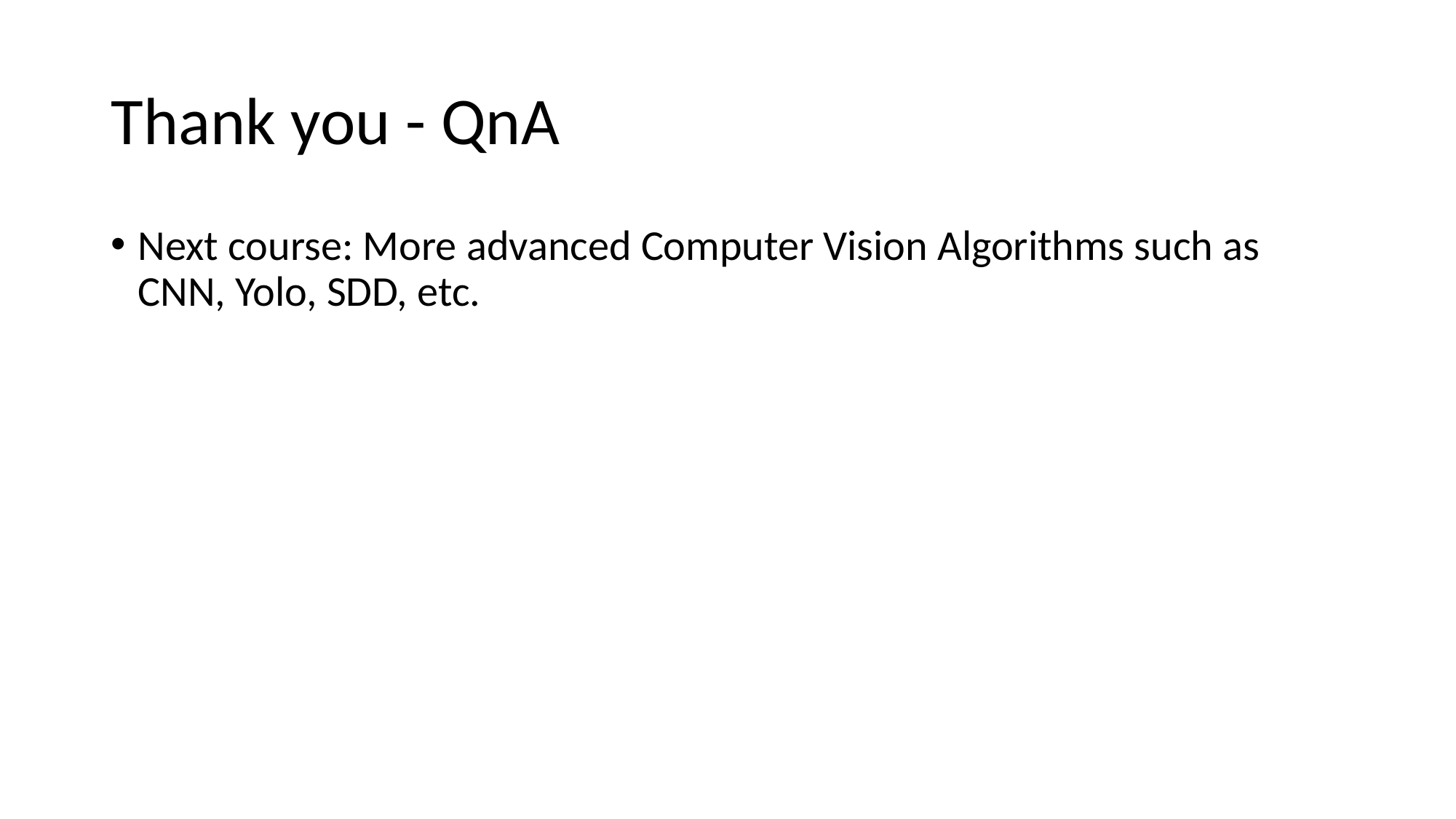

# Thank you - QnA
Next course: More advanced Computer Vision Algorithms such as CNN, Yolo, SDD, etc.